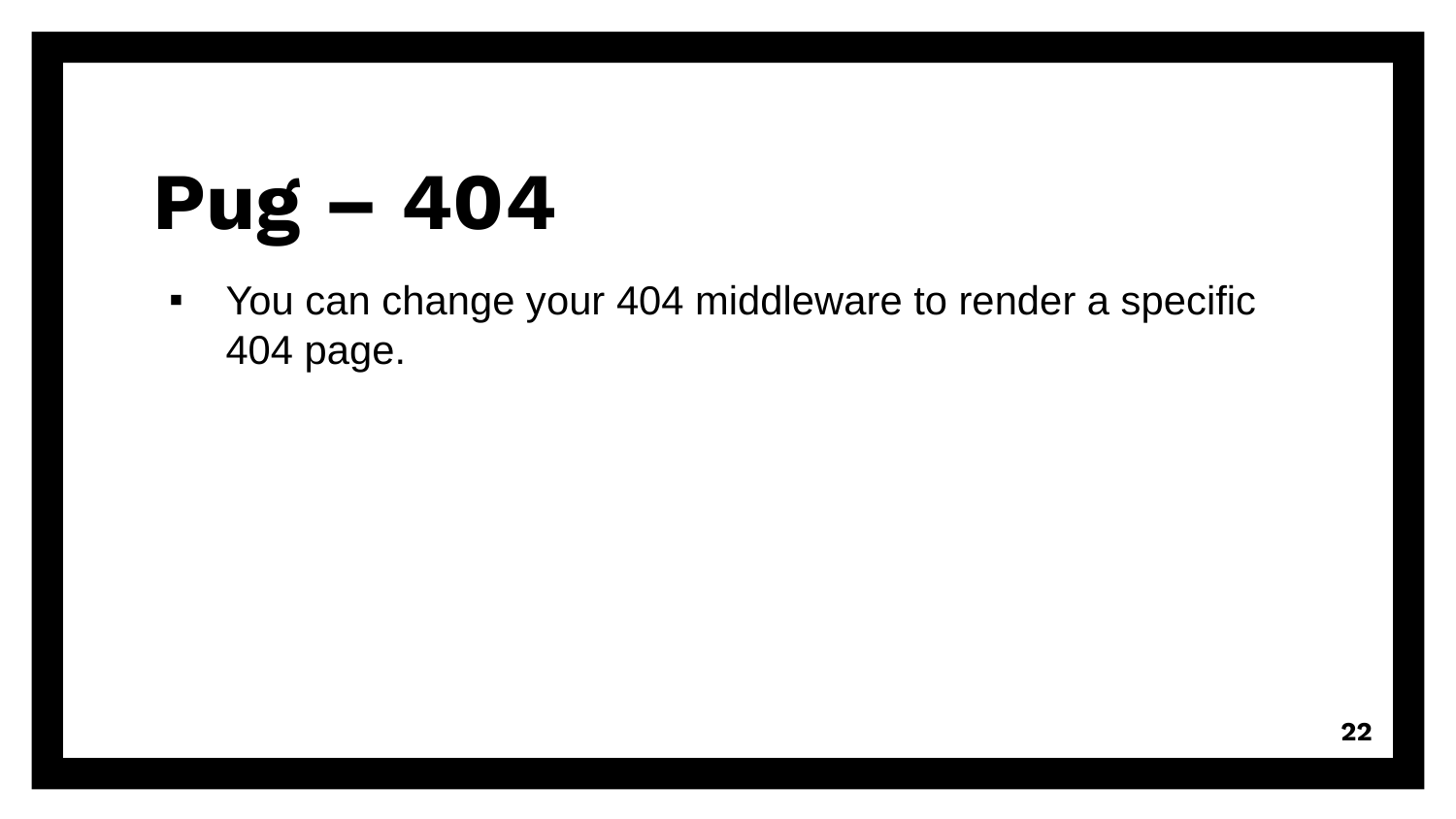

# Pug – 404
You can change your 404 middleware to render a specific 404 page.
22